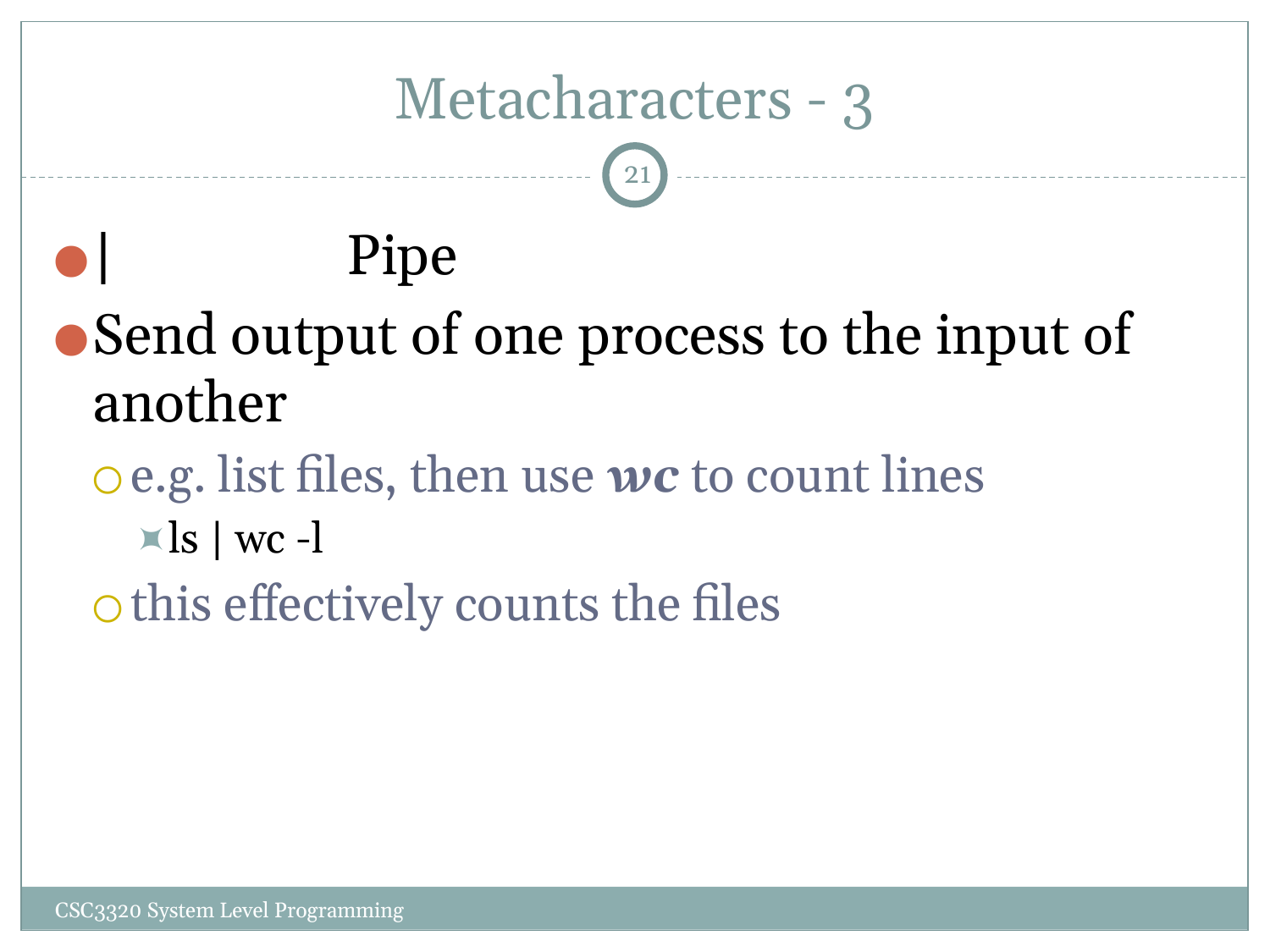

# Metacharacters - 3
21
| 		Pipe
Send output of one process to the input of another
e.g. list files, then use wc to count lines
ls | wc -l
this effectively counts the files

CSC3320 System Level Programming